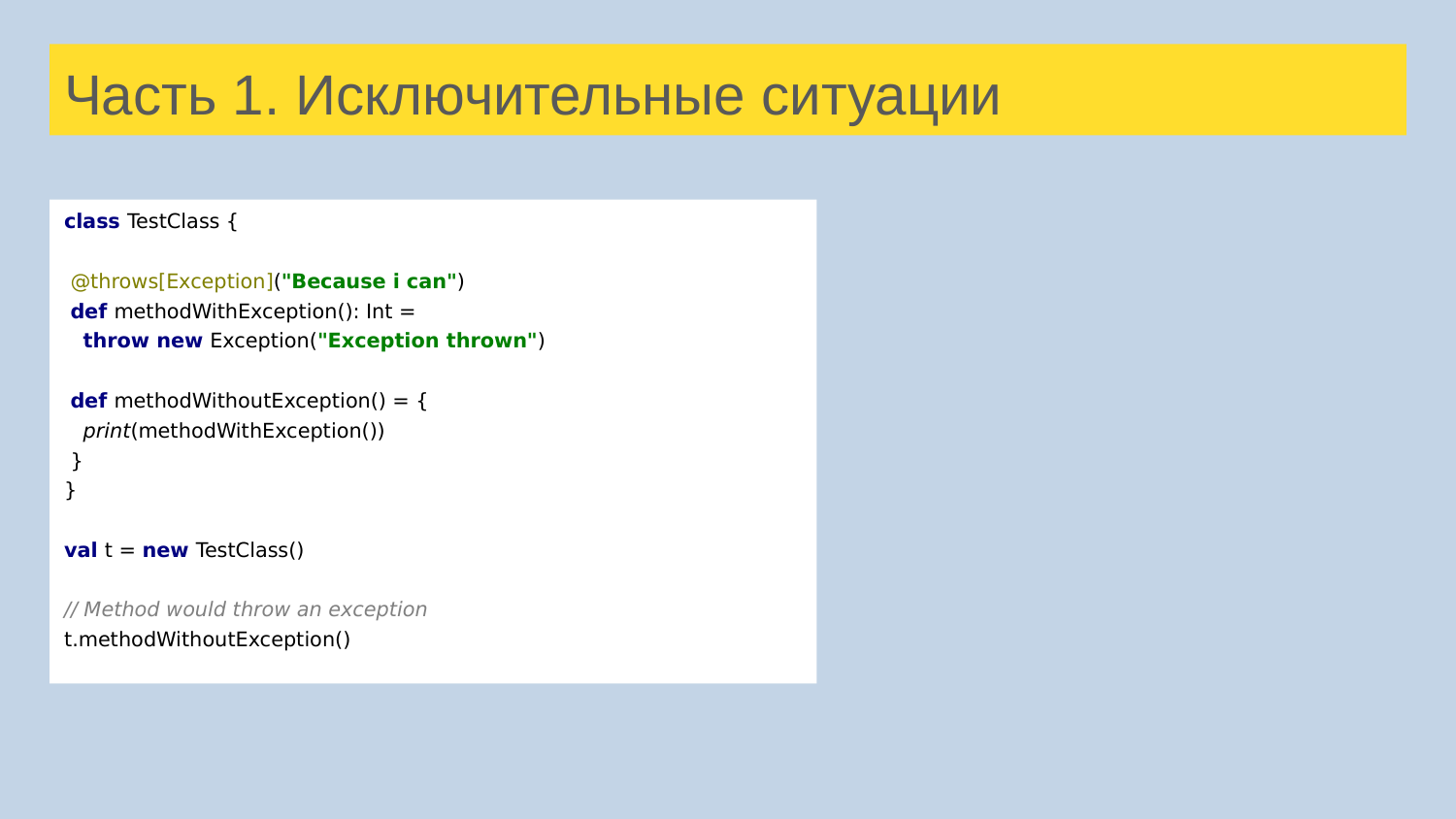

# Часть 1. Исключительные ситуации

class TestClass {

 @throws[Exception]("Because i can")
 def methodWithException(): Int =
   throw new Exception("Exception thrown")

 def methodWithoutException() = {
   print(methodWithException())
 }
}

val t = new TestClass()

// Method would throw an exception
t.methodWithoutException()